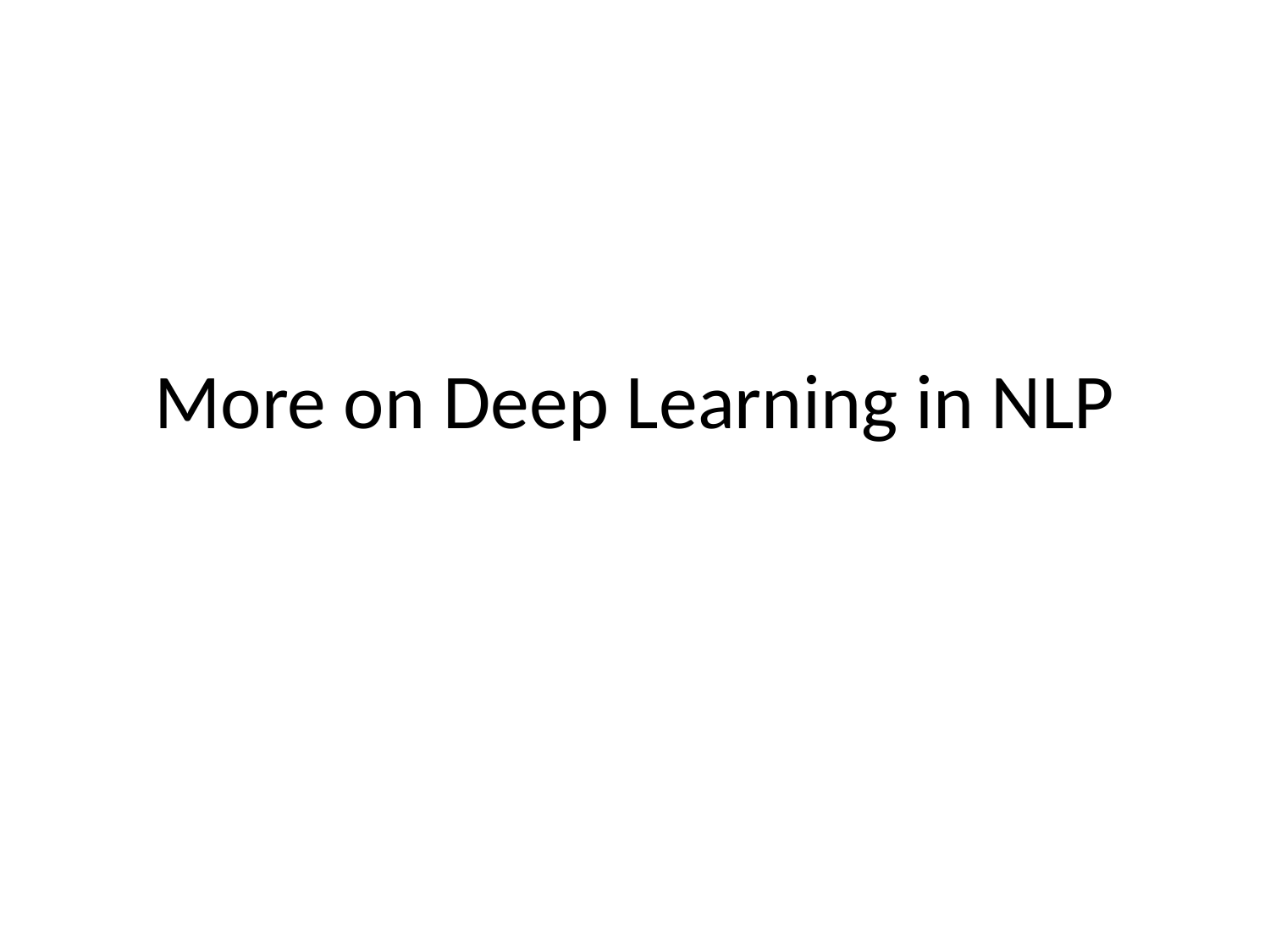

# More on Deep Learning in NLP